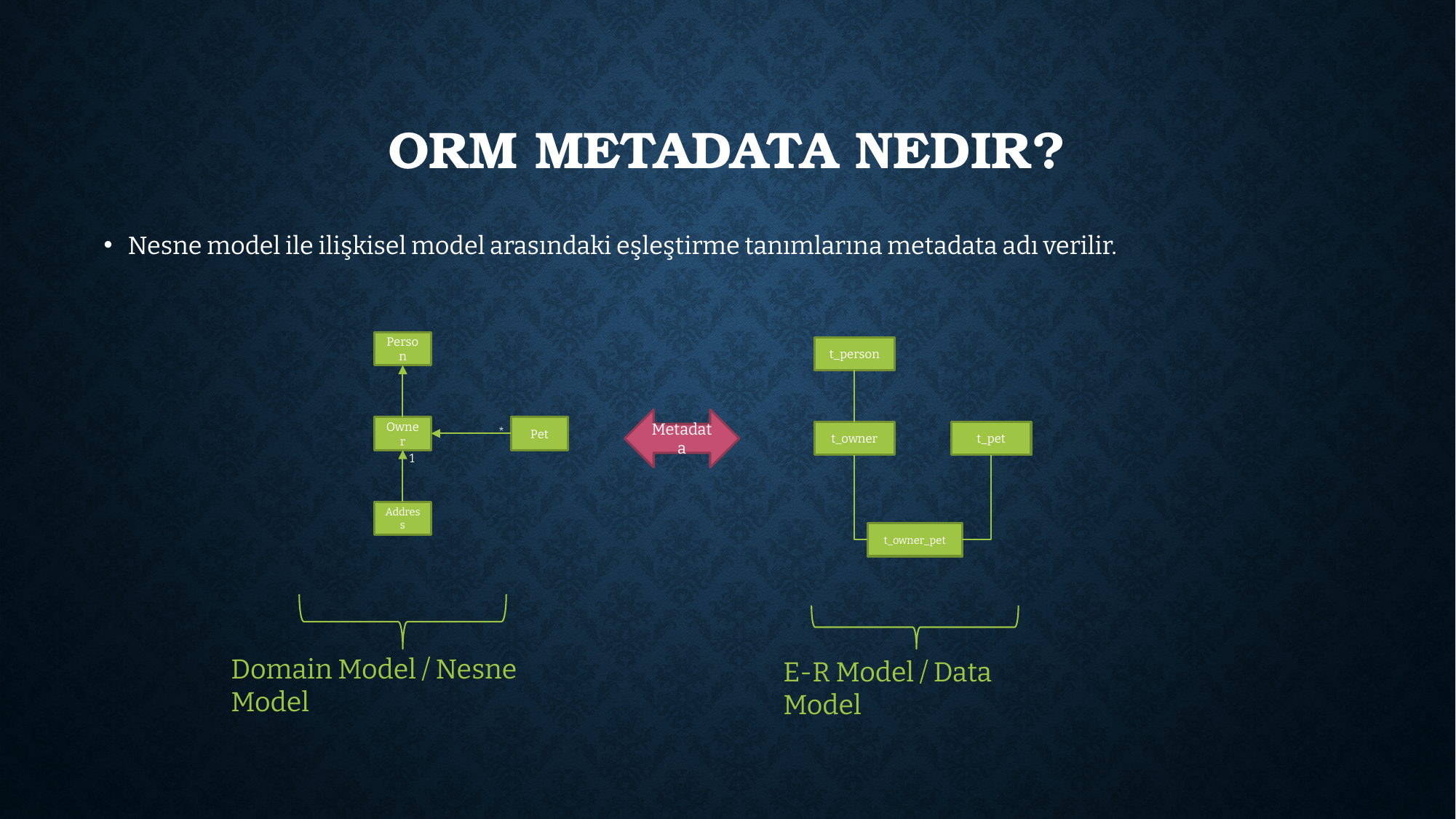

# ORM Metadata Nedir?
Nesne model ile ilişkisel model arasındaki eşleştirme tanımlarına metadata adı verilir.

Person
t_person
Metadata
Owner
Pet
*
t_owner
t_pet
1
Address

t_owner_pet

Domain Model / Nesne Model
E-R Model / Data Model